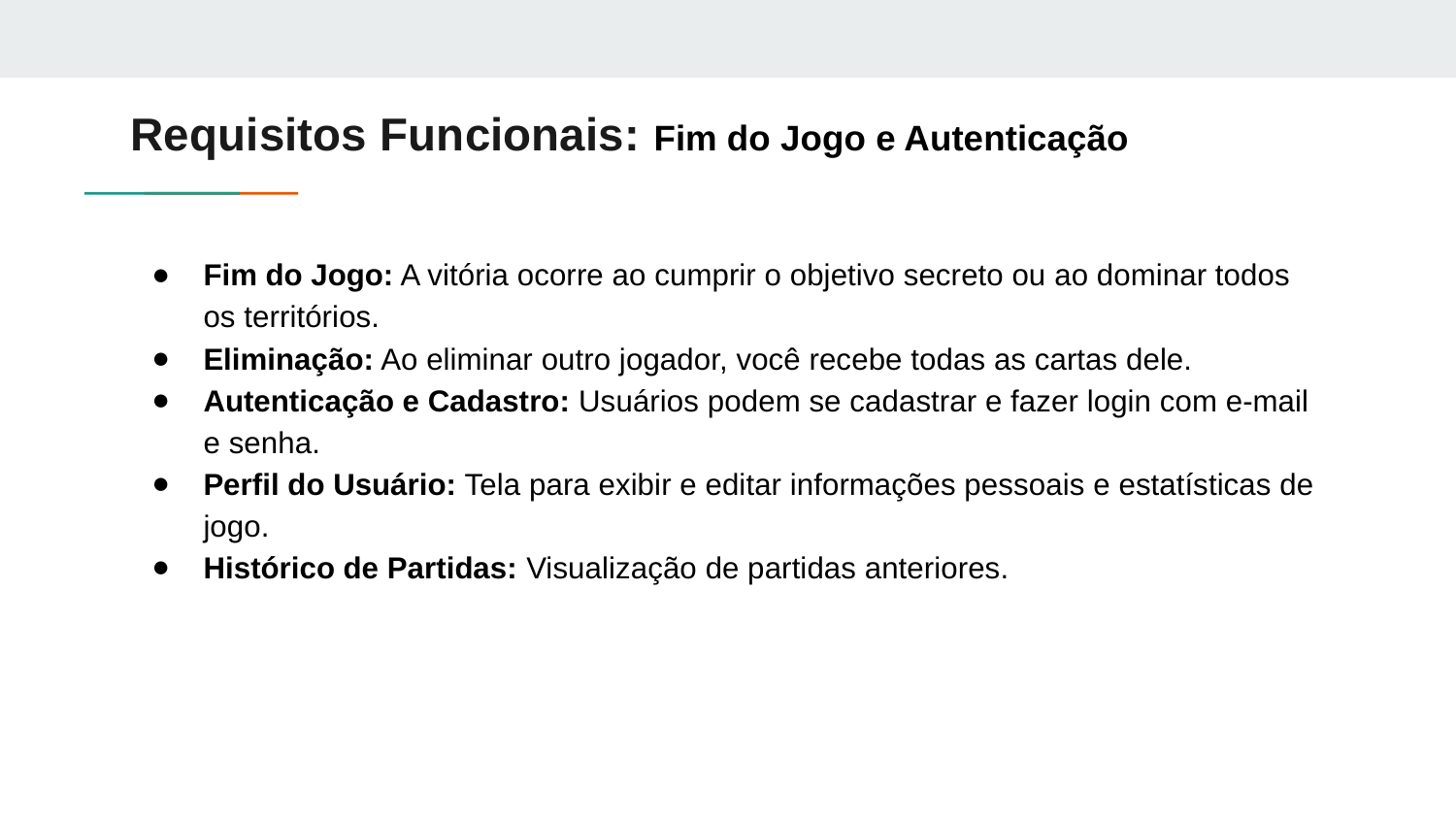

# Requisitos Funcionais: Fim do Jogo e Autenticação

Fim do Jogo: A vitória ocorre ao cumprir o objetivo secreto ou ao dominar todos os territórios.
Eliminação: Ao eliminar outro jogador, você recebe todas as cartas dele.
Autenticação e Cadastro: Usuários podem se cadastrar e fazer login com e-mail e senha.
Perfil do Usuário: Tela para exibir e editar informações pessoais e estatísticas de jogo.
Histórico de Partidas: Visualização de partidas anteriores.